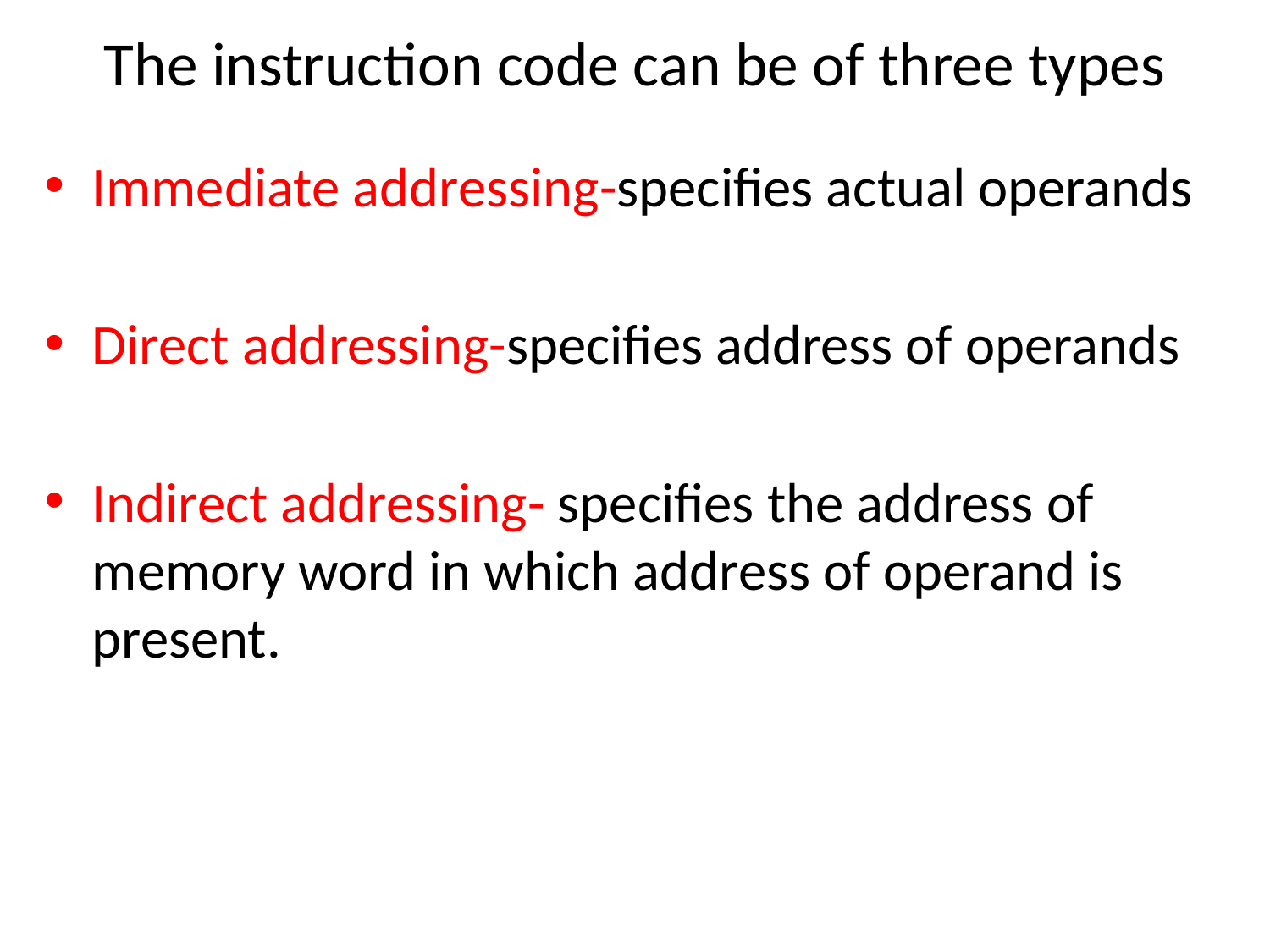

# The instruction code can be of three types
Immediate addressing-specifies actual operands

Direct addressing-specifies address of operands

Indirect addressing- specifies the address of memory word in which address of operand is present.